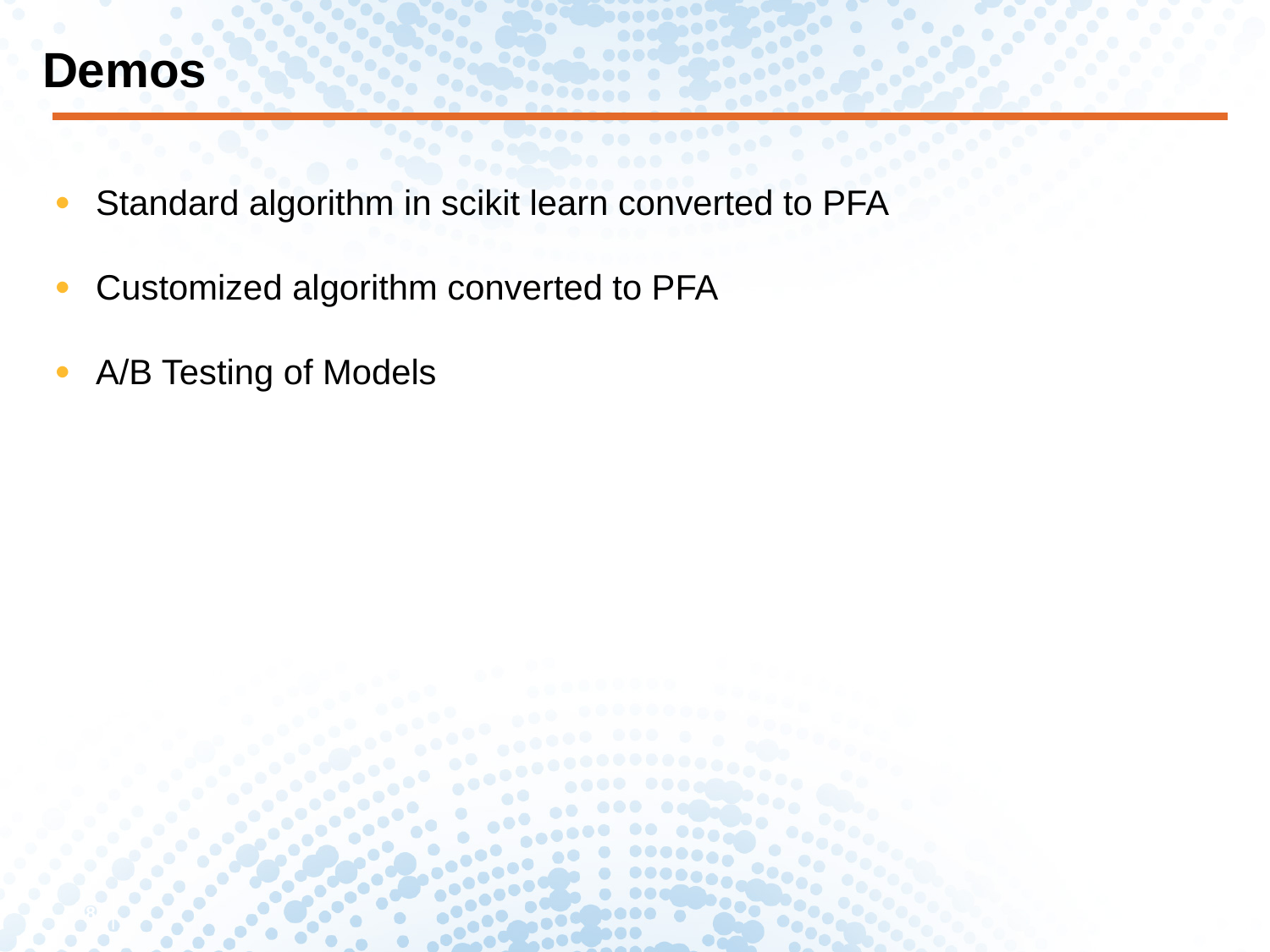

# Demos
Standard algorithm in scikit learn converted to PFA

Customized algorithm converted to PFA

A/B Testing of Models